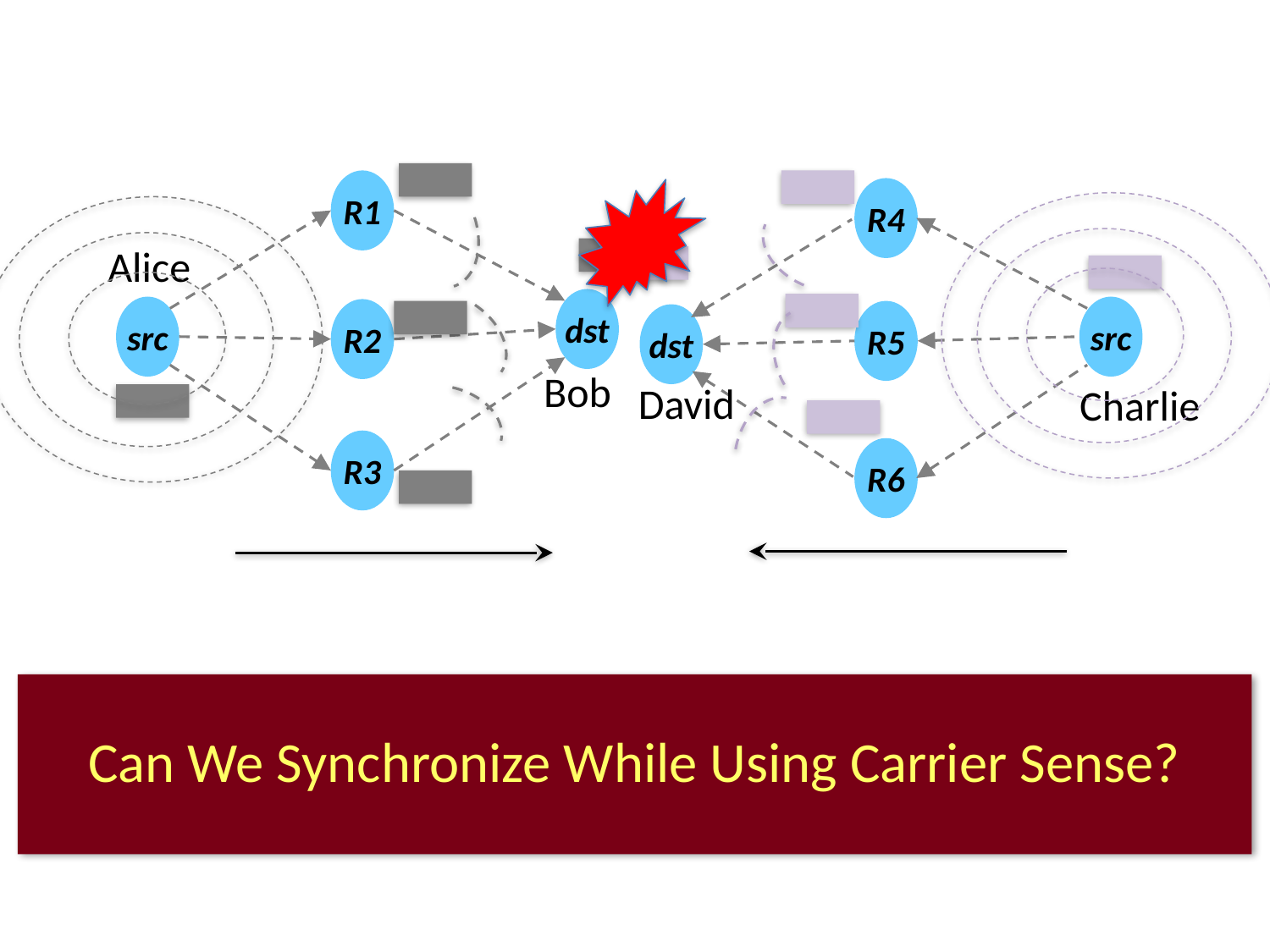

R1
R4

Alice

dst

src
src

R2

R5
dst

Bob
David
Charlie

R3
R6

Can We Synchronize While Using Carrier Sense?
Problem: Routers are forced to send upon reception even though the medium might be occupied